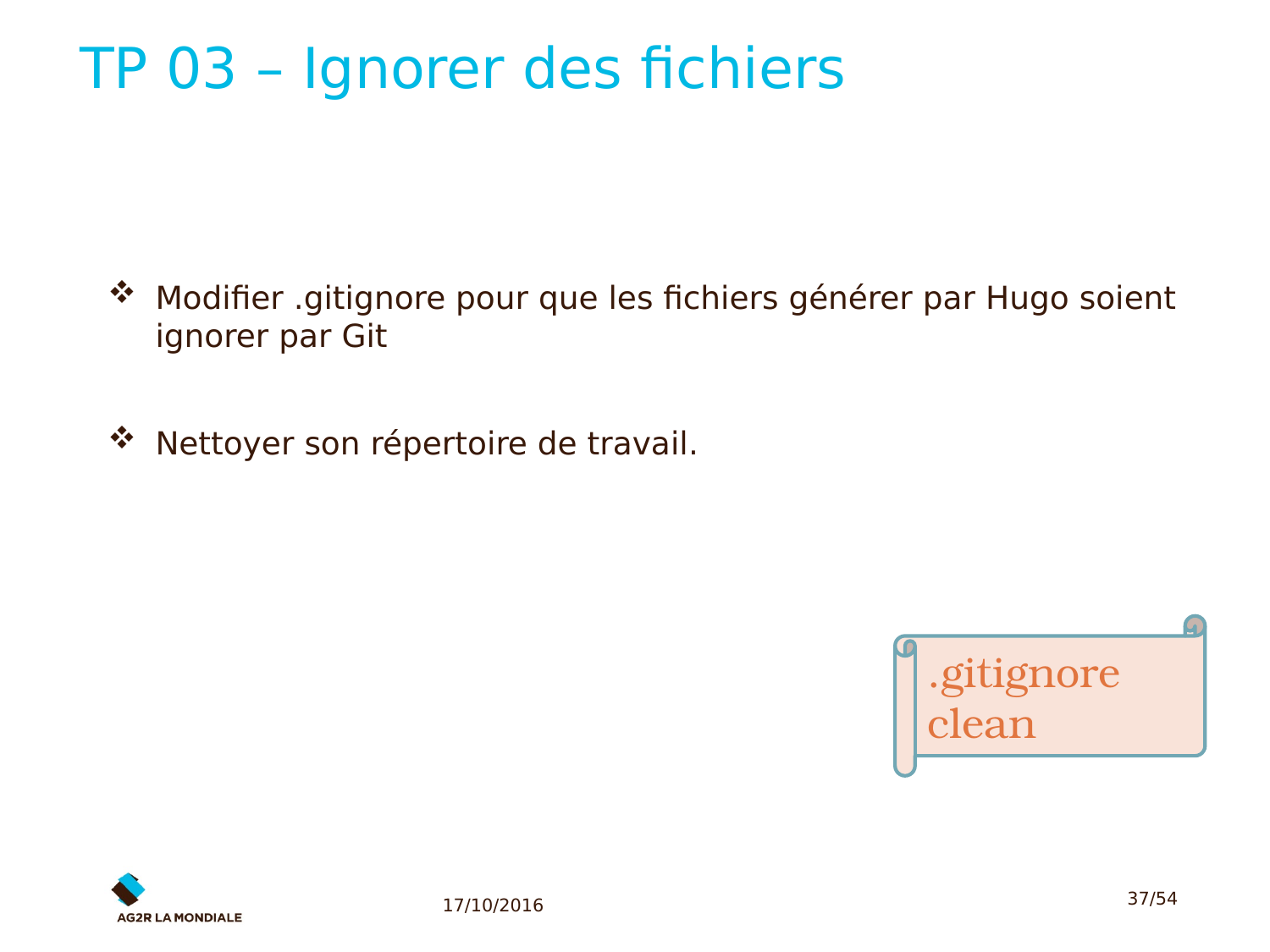

# TP 03 – Ignorer des fichiers

Modifier .gitignore pour que les fichiers générer par Hugo soient ignorer par Git

Nettoyer son répertoire de travail.
.gitignore
clean
17/10/2016
37/54